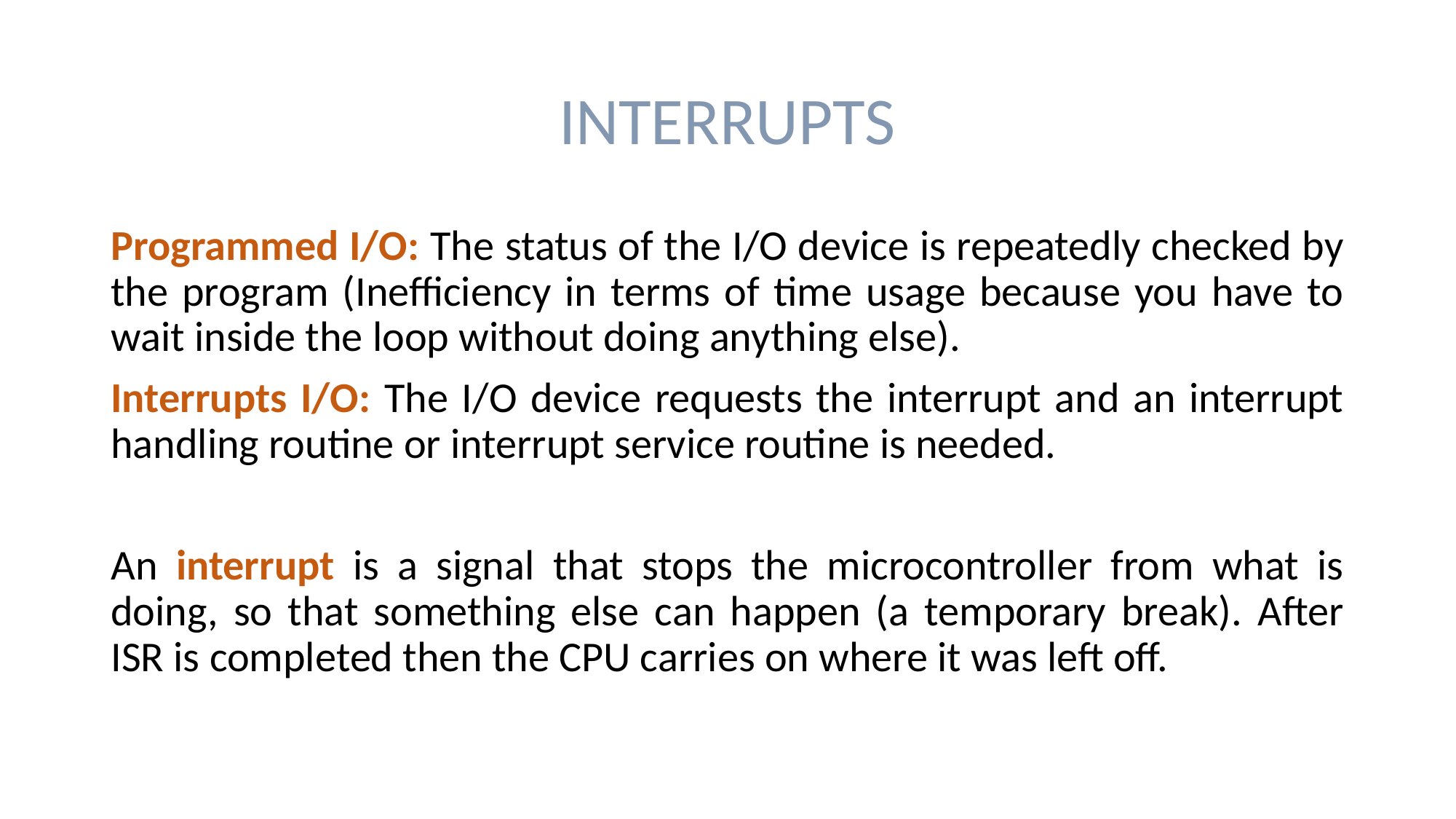

# INTERRUPTS
Programmed I/O: The status of the I/O device is repeatedly checked by the program (Inefficiency in terms of time usage because you have to wait inside the loop without doing anything else).
Interrupts I/O: The I/O device requests the interrupt and an interrupt handling routine or interrupt service routine is needed.

An interrupt is a signal that stops the microcontroller from what is doing, so that something else can happen (a temporary break). After ISR is completed then the CPU carries on where it was left off.